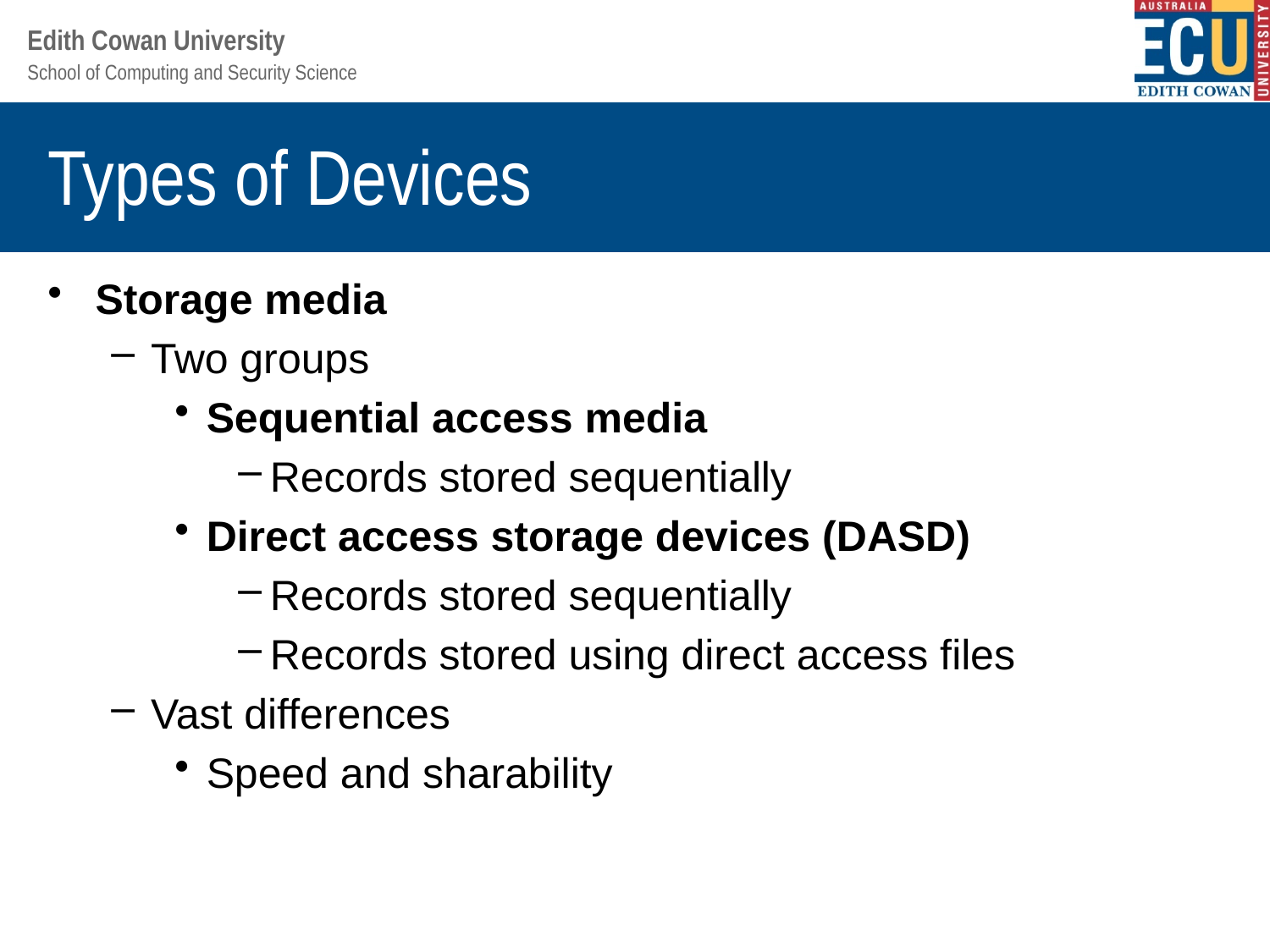

# Types of Devices
Storage media
Two groups
Sequential access media
Records stored sequentially
Direct access storage devices (DASD)
Records stored sequentially
Records stored using direct access files
Vast differences
Speed and sharability